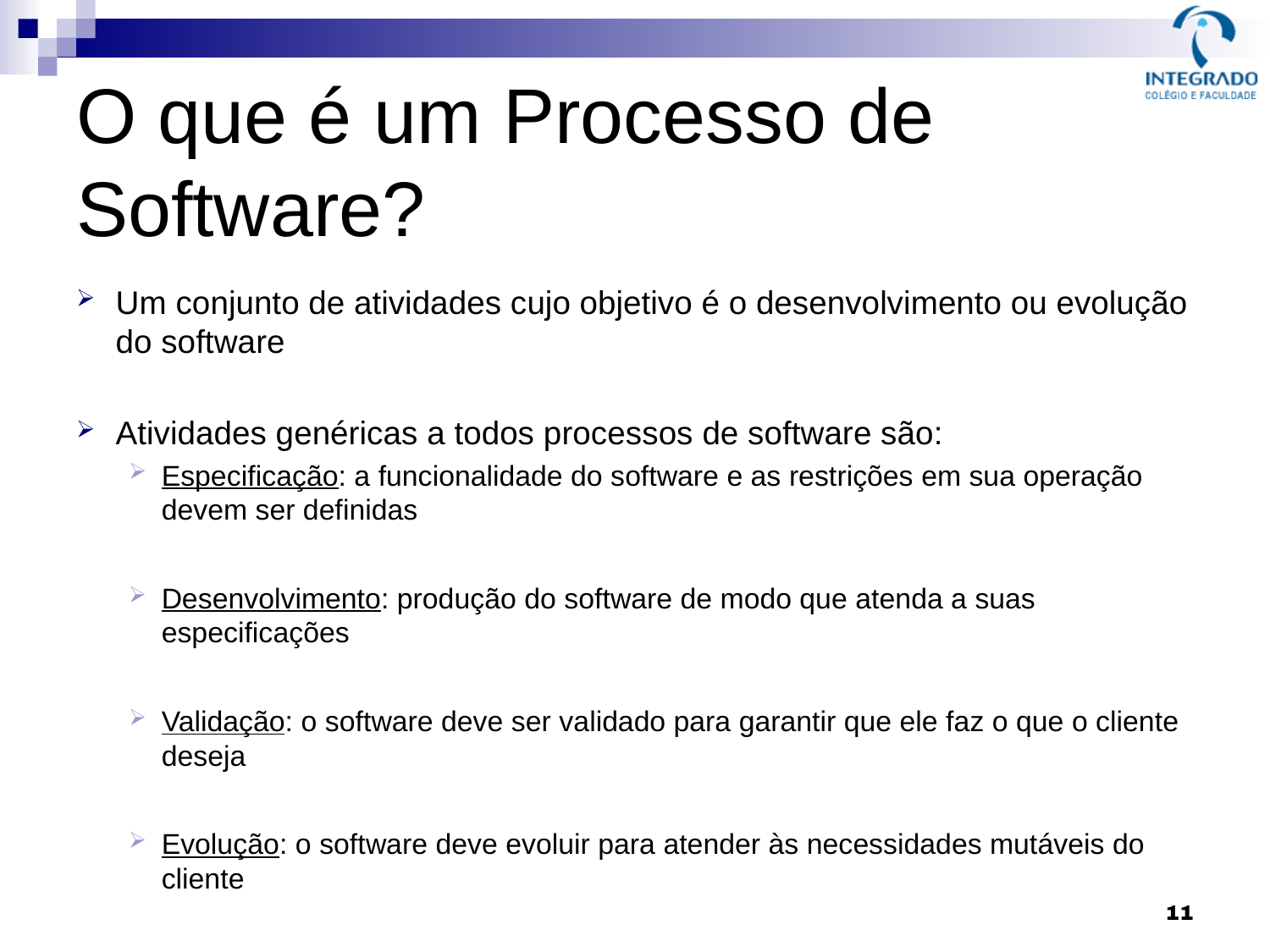

# O que é um Processo de Software?
Um conjunto de atividades cujo objetivo é o desenvolvimento ou evolução do software

Atividades genéricas a todos processos de software são:
Especificação: a funcionalidade do software e as restrições em sua operação devem ser definidas

Desenvolvimento: produção do software de modo que atenda a suas especificações

Validação: o software deve ser validado para garantir que ele faz o que o cliente deseja

Evolução: o software deve evoluir para atender às necessidades mutáveis do cliente

11